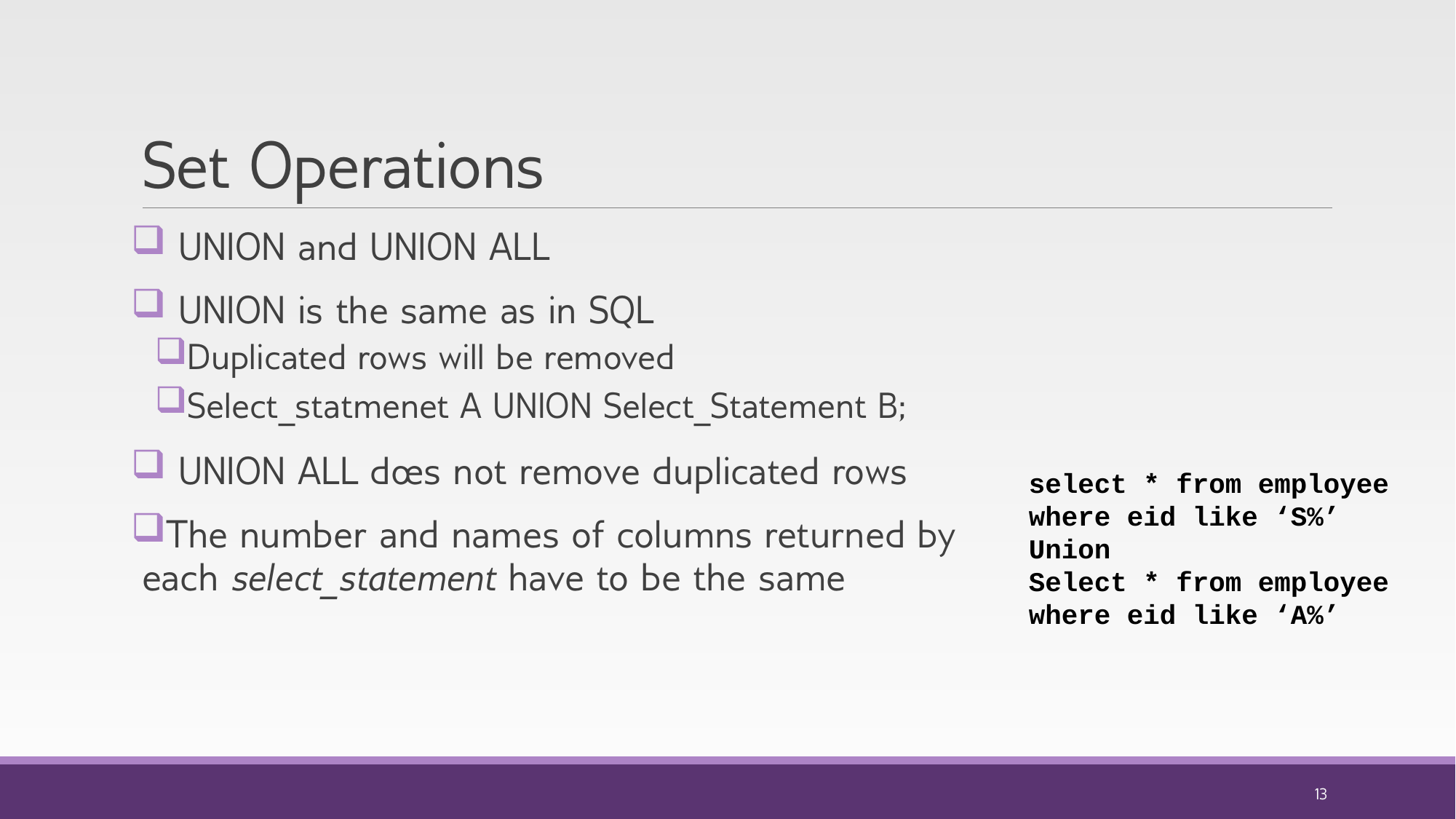

# Set Operations
 UNION and UNION ALL
 UNION is the same as in SQL
Duplicated rows will be removed
Select_statmenet A UNION Select_Statement B;
 UNION ALL does not remove duplicated rows
The number and names of columns returned by each select_statement have to be the same
select * from employee where eid like ‘S%’
Union
Select * from employee where eid like ‘A%’
13